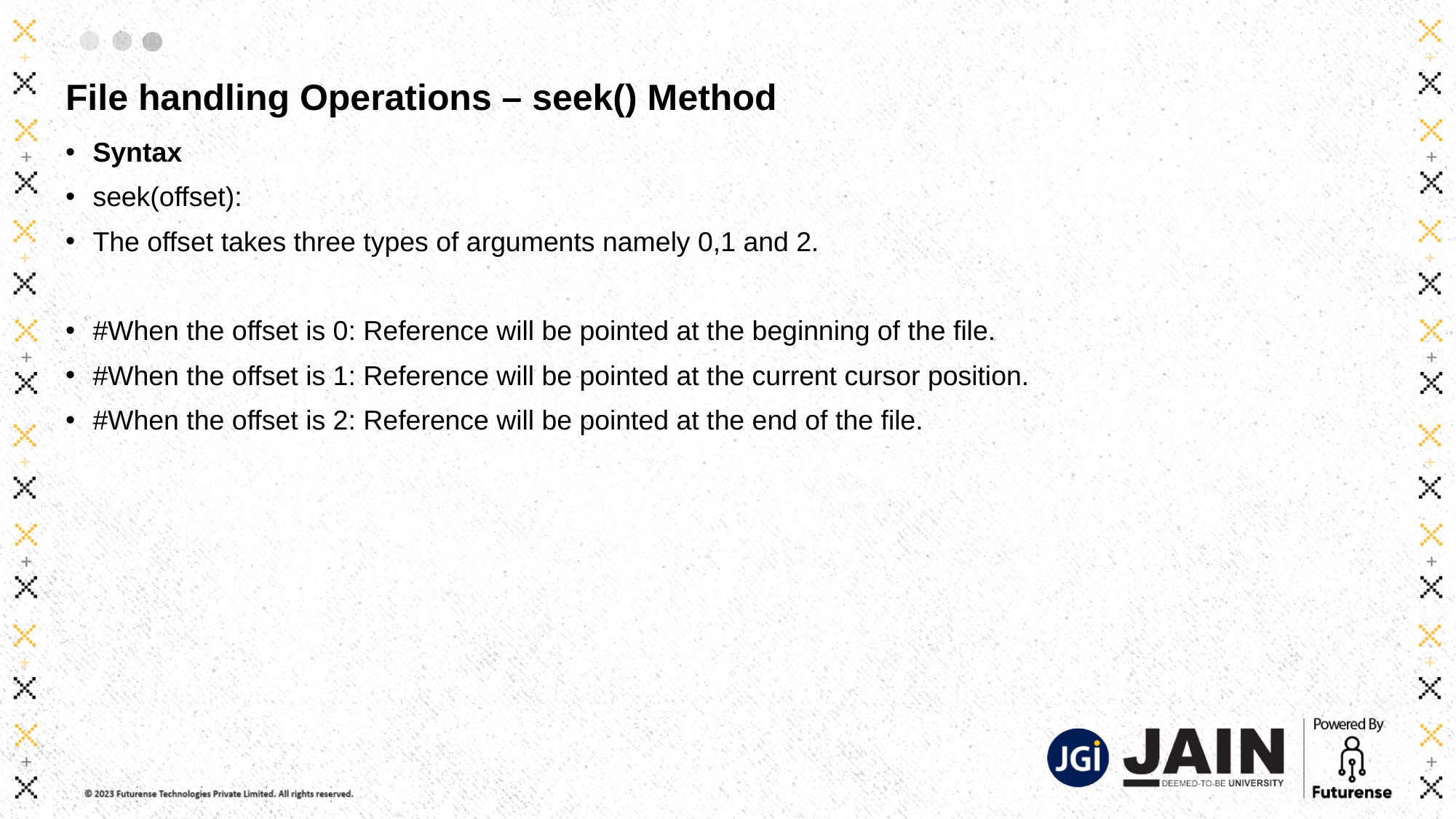

# File handling Operations – seek() Method
Syntax
seek(offset):
The offset takes three types of arguments namely 0,1 and 2.

#When the offset is 0: Reference will be pointed at the beginning of the file.
#When the offset is 1: Reference will be pointed at the current cursor position.
#When the offset is 2: Reference will be pointed at the end of the file.